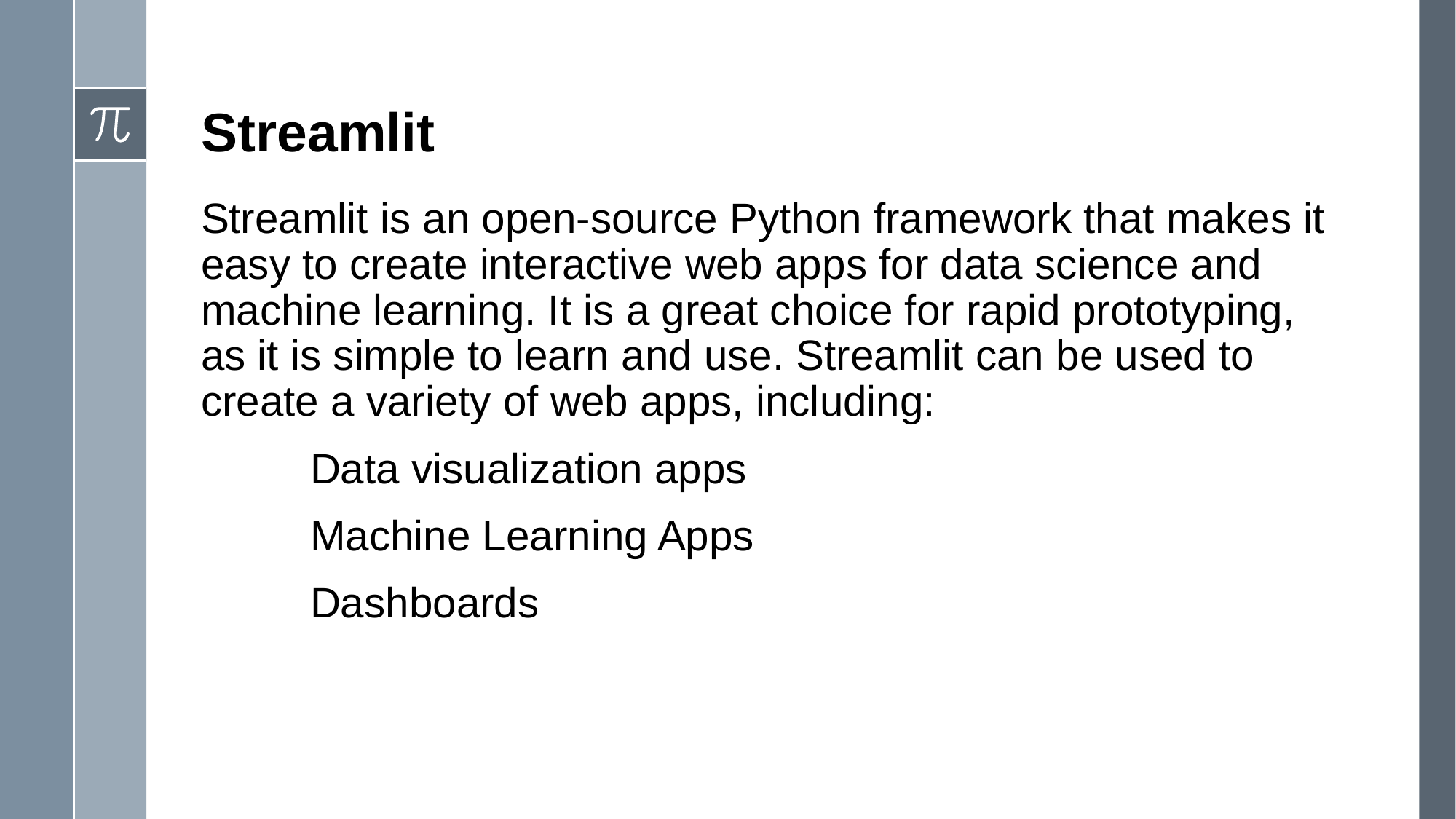

# Streamlit
Streamlit is an open-source Python framework that makes it easy to create interactive web apps for data science and machine learning. It is a great choice for rapid prototyping, as it is simple to learn and use. Streamlit can be used to create a variety of web apps, including:
	Data visualization apps
	Machine Learning Apps
	Dashboards